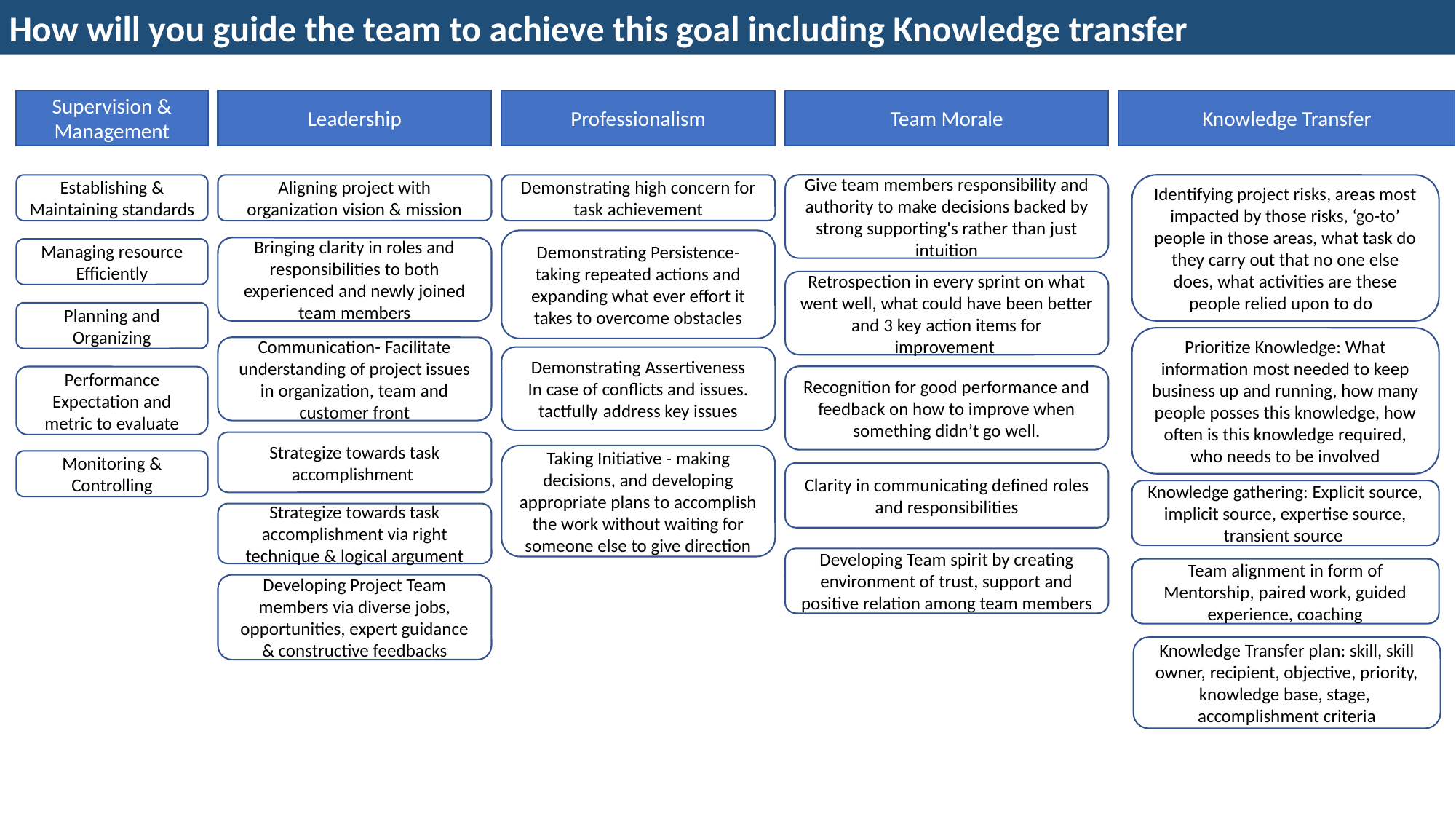

How will you guide the team to achieve this goal including Knowledge transfer
Supervision & Management
Leadership
Team Morale
Professionalism
Knowledge Transfer
Establishing & Maintaining standards
Aligning project with organization vision & mission
Demonstrating high concern for task achievement
Give team members responsibility and authority to make decisions backed by strong supporting's rather than just intuition
Identifying project risks, areas most impacted by those risks, ‘go-to’ people in those areas, what task do they carry out that no one else does, what activities are these people relied upon to do
Demonstrating Persistence- taking repeated actions and expanding what ever effort it takes to overcome obstacles
Bringing clarity in roles and responsibilities to both experienced and newly joined team members
Managing resource Efficiently
Retrospection in every sprint on what went well, what could have been better and 3 key action items for improvement
Planning and Organizing
Prioritize Knowledge: What information most needed to keep business up and running, how many people posses this knowledge, how often is this knowledge required, who needs to be involved
Communication- Facilitate understanding of project issues in organization, team and customer front
Demonstrating Assertiveness
In case of conflicts and issues. tactfully address key issues
Recognition for good performance and feedback on how to improve when something didn’t go well.
Performance Expectation and metric to evaluate
Strategize towards task accomplishment
Taking Initiative - making decisions, and developing appropriate plans to accomplish the work without waiting for someone else to give direction
Monitoring & Controlling
Clarity in communicating defined roles and responsibilities
Knowledge gathering: Explicit source, implicit source, expertise source, transient source
Strategize towards task accomplishment via right technique & logical argument
Developing Team spirit by creating environment of trust, support and positive relation among team members
Team alignment in form of Mentorship, paired work, guided experience, coaching
Developing Project Team members via diverse jobs, opportunities, expert guidance & constructive feedbacks
Knowledge Transfer plan: skill, skill owner, recipient, objective, priority, knowledge base, stage,  accomplishment criteria